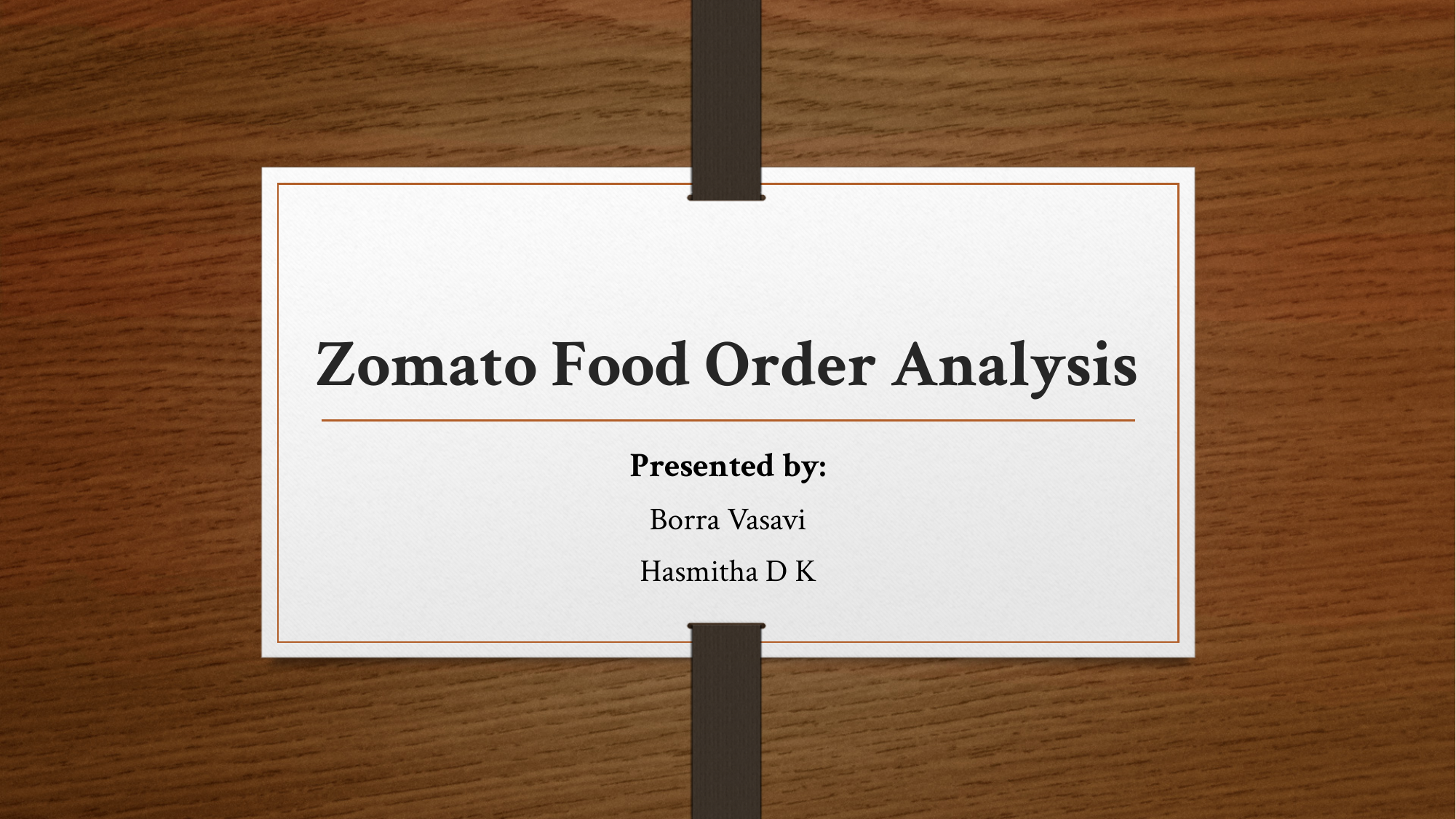

# Zomato Food Order Analysis
Presented by:
Borra Vasavi
Hasmitha D K